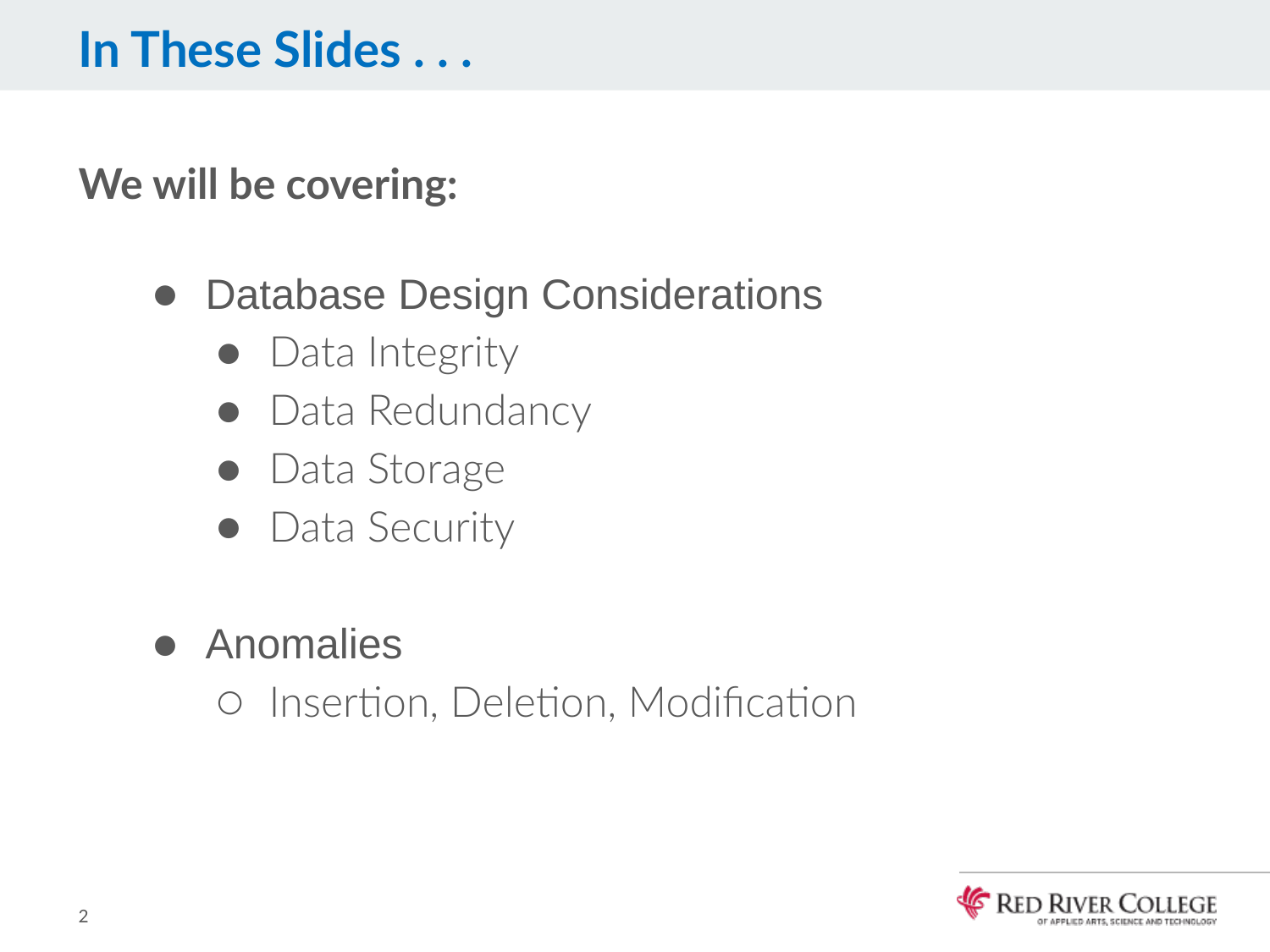

# In These Slides . . .
We will be covering:
Database Design Considerations
Data Integrity
Data Redundancy
Data Storage
Data Security
Anomalies
Insertion, Deletion, Modification
2